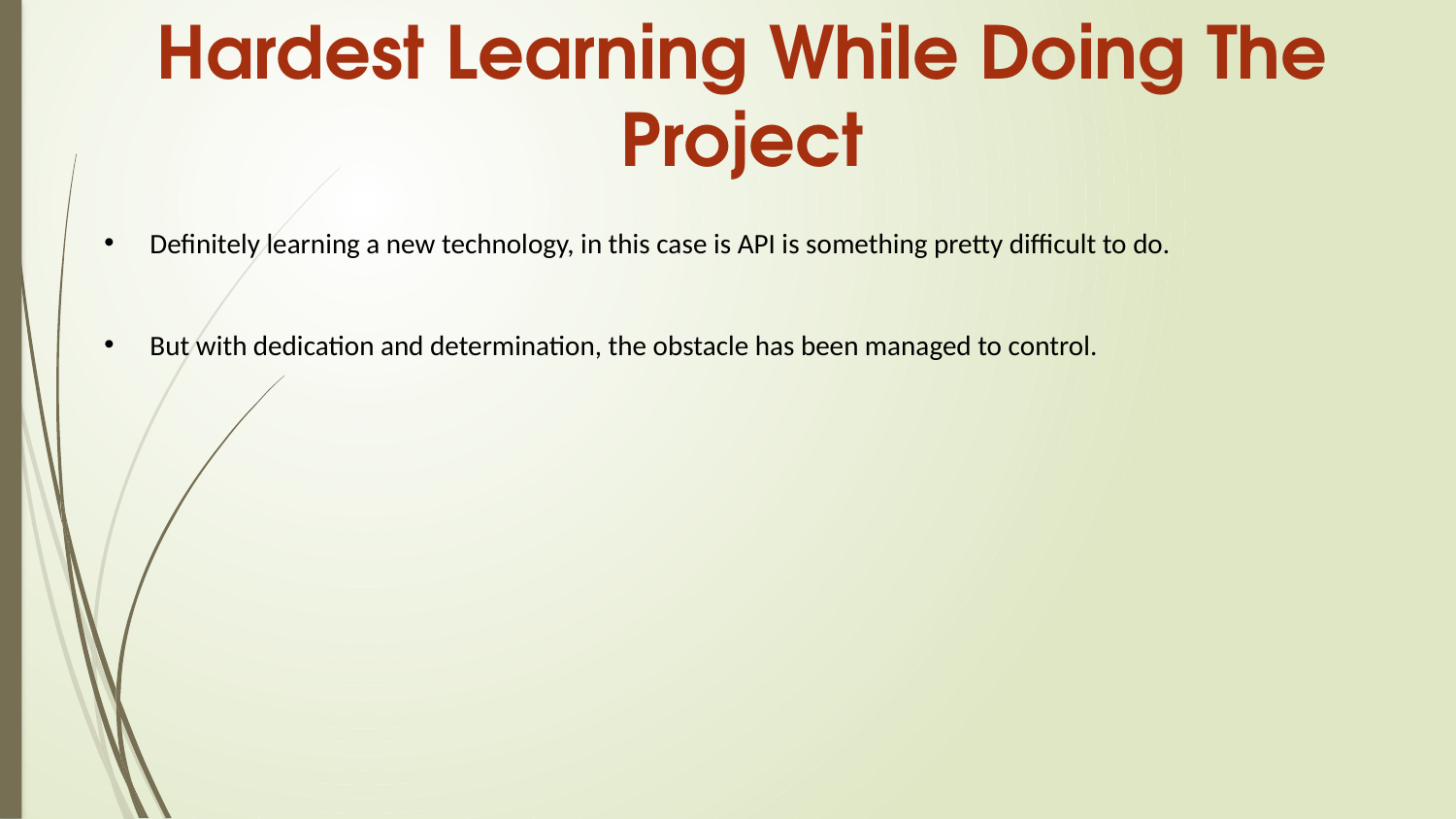

# Hardest Learning While Doing The Project
Definitely learning a new technology, in this case is API is something pretty difficult to do.

But with dedication and determination, the obstacle has been managed to control.